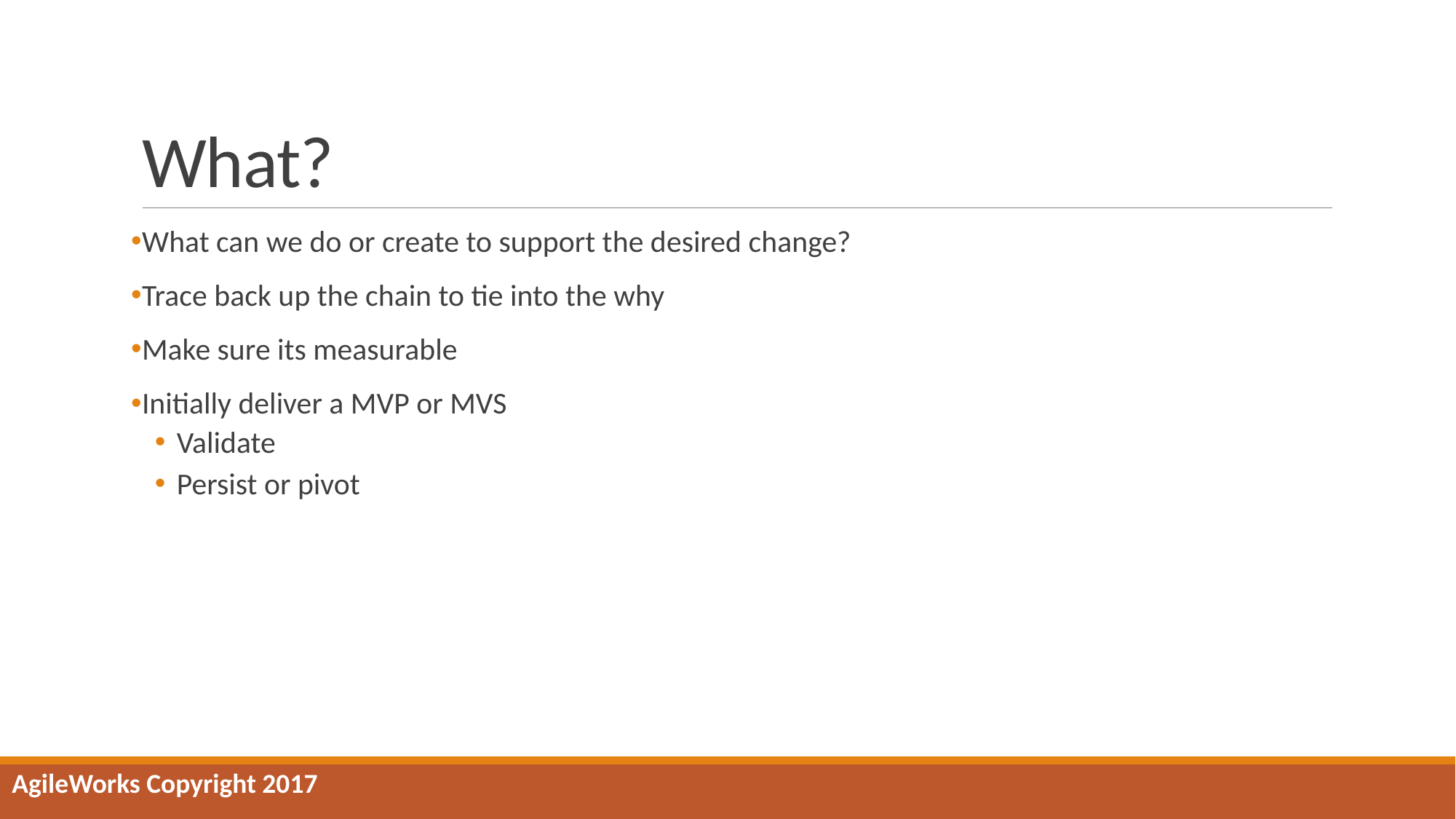

# What?
What can we do or create to support the desired change?
Trace back up the chain to tie into the why
Make sure its measurable
Initially deliver a MVP or MVS
Validate
Persist or pivot

AgileWorks Copyright 2017